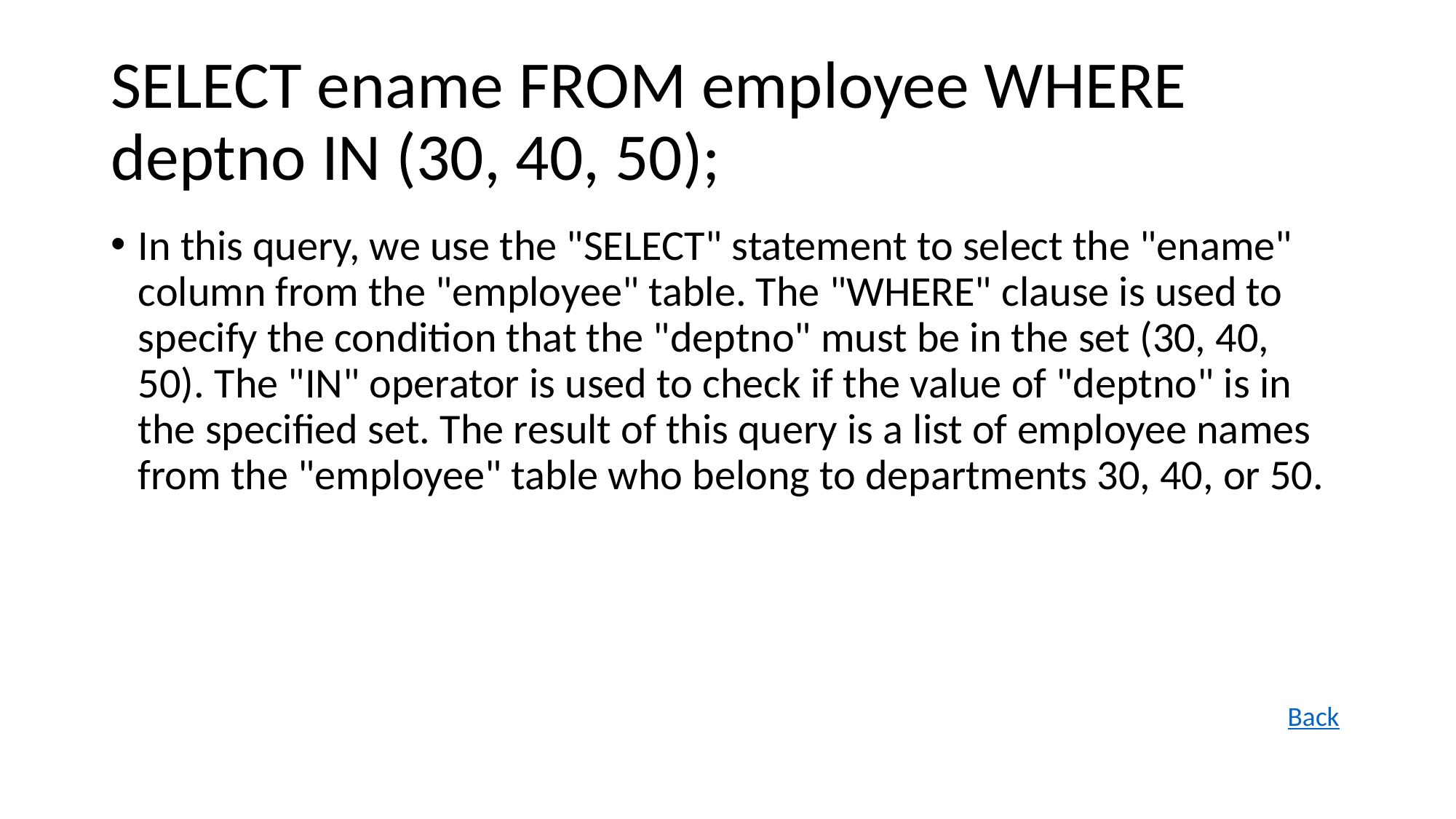

# SELECT ename FROM employee WHERE deptno IN (30, 40, 50);
In this query, we use the "SELECT" statement to select the "ename" column from the "employee" table. The "WHERE" clause is used to specify the condition that the "deptno" must be in the set (30, 40, 50). The "IN" operator is used to check if the value of "deptno" is in the specified set. The result of this query is a list of employee names from the "employee" table who belong to departments 30, 40, or 50.
Back